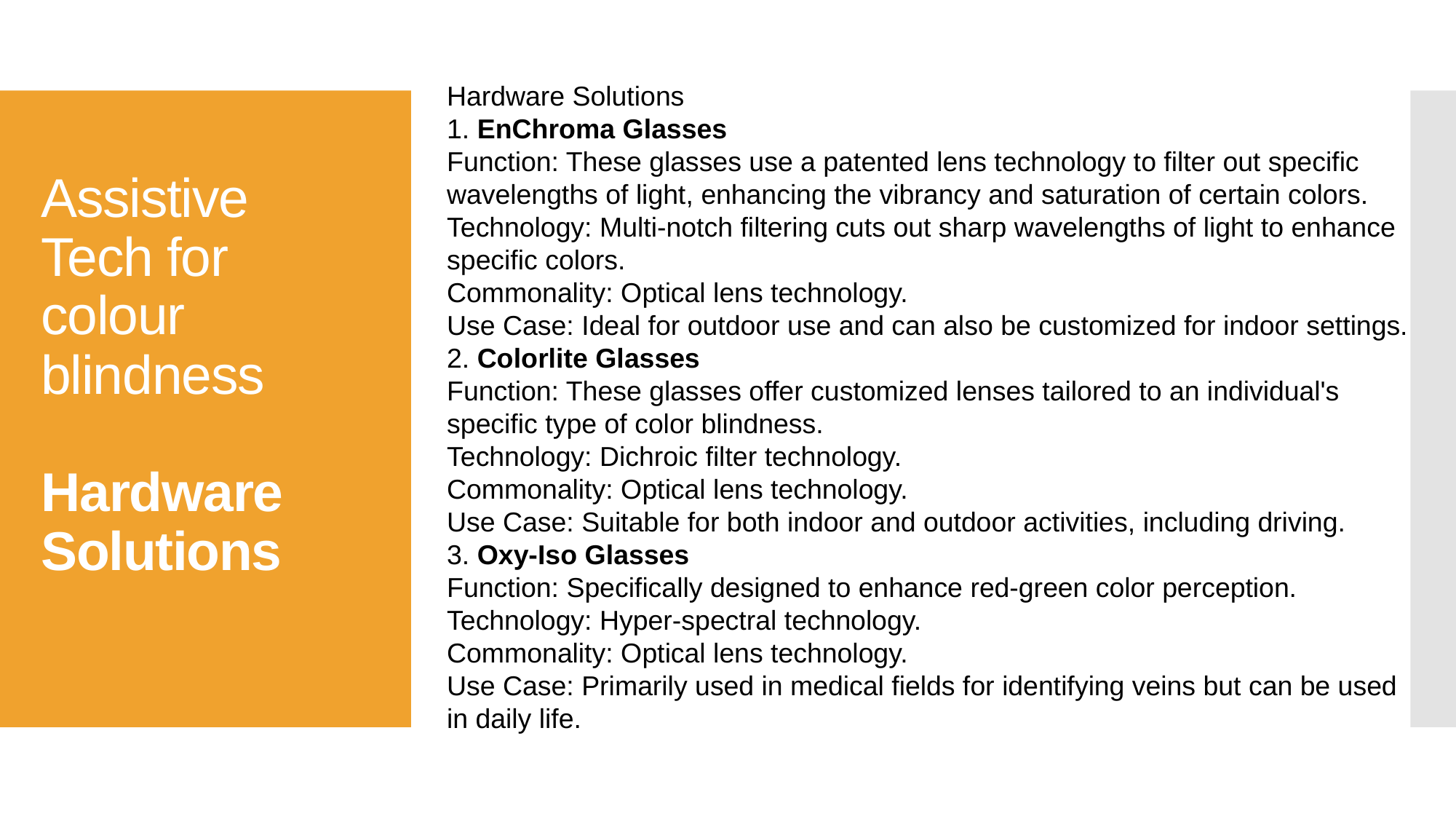

Hardware Solutions
1. EnChroma Glasses
Function: These glasses use a patented lens technology to filter out specific wavelengths of light, enhancing the vibrancy and saturation of certain colors.
Technology: Multi-notch filtering cuts out sharp wavelengths of light to enhance specific colors.
Commonality: Optical lens technology.
Use Case: Ideal for outdoor use and can also be customized for indoor settings.
2. Colorlite Glasses
Function: These glasses offer customized lenses tailored to an individual's specific type of color blindness.
Technology: Dichroic filter technology.
Commonality: Optical lens technology.
Use Case: Suitable for both indoor and outdoor activities, including driving.
3. Oxy-Iso Glasses
Function: Specifically designed to enhance red-green color perception.
Technology: Hyper-spectral technology.
Commonality: Optical lens technology.
Use Case: Primarily used in medical fields for identifying veins but can be used in daily life.
# Assistive Tech for colour blindness Hardware Solutions